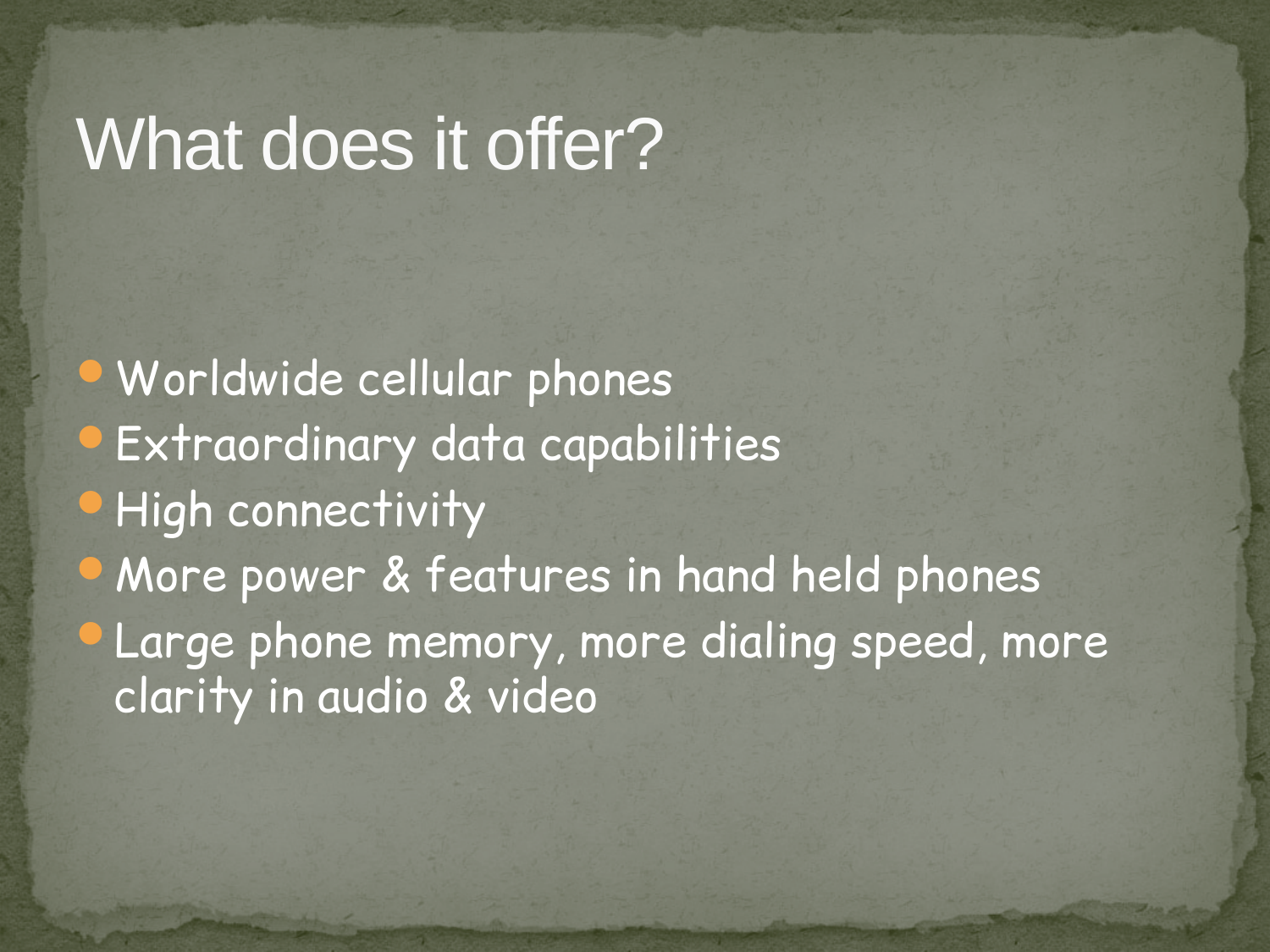

# What does it offer?

Worldwide cellular phones
Extraordinary data capabilities
High connectivity
More power & features in hand held phones
Large phone memory, more dialing speed, more clarity in audio & video